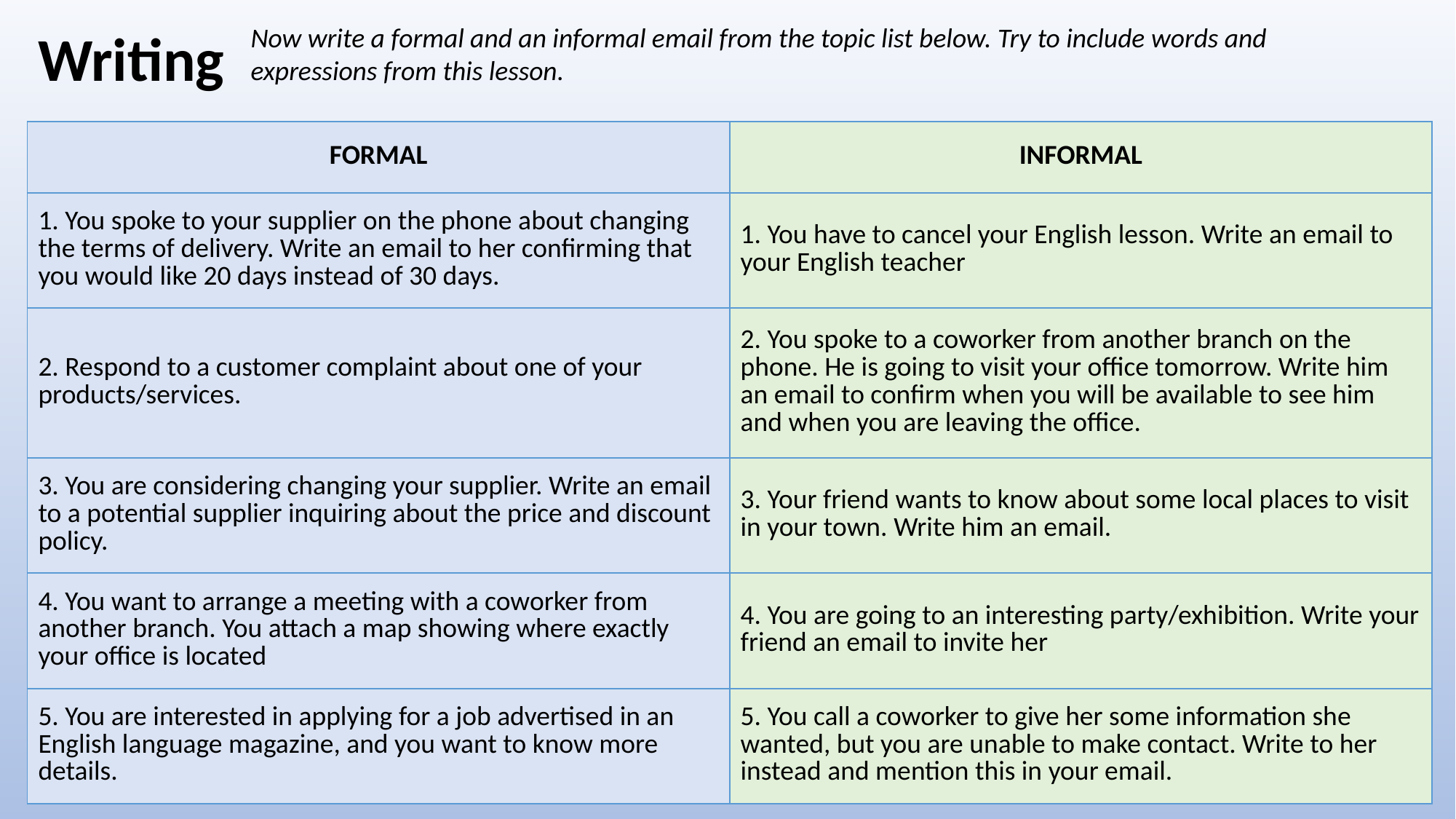

Writing
Now write a formal and an informal email from the topic list below. Try to include words and
expressions from this lesson.
| FORMAL | INFORMAL |
| --- | --- |
| 1. You spoke to your supplier on the phone about changing the terms of delivery. Write an email to her confirming that you would like 20 days instead of 30 days. | 1. You have to cancel your English lesson. Write an email to your English teacher |
| 2. Respond to a customer complaint about one of your products/services. | 2. You spoke to a coworker from another branch on the phone. He is going to visit your office tomorrow. Write him an email to confirm when you will be available to see him and when you are leaving the office. |
| 3. You are considering changing your supplier. Write an email to a potential supplier inquiring about the price and discount policy. | 3. Your friend wants to know about some local places to visit in your town. Write him an email. |
| 4. You want to arrange a meeting with a coworker from another branch. You attach a map showing where exactly your office is located | 4. You are going to an interesting party/exhibition. Write your friend an email to invite her |
| 5. You are interested in applying for a job advertised in an English language magazine, and you want to know more details. | 5. You call a coworker to give her some information she wanted, but you are unable to make contact. Write to her instead and mention this in your email. |